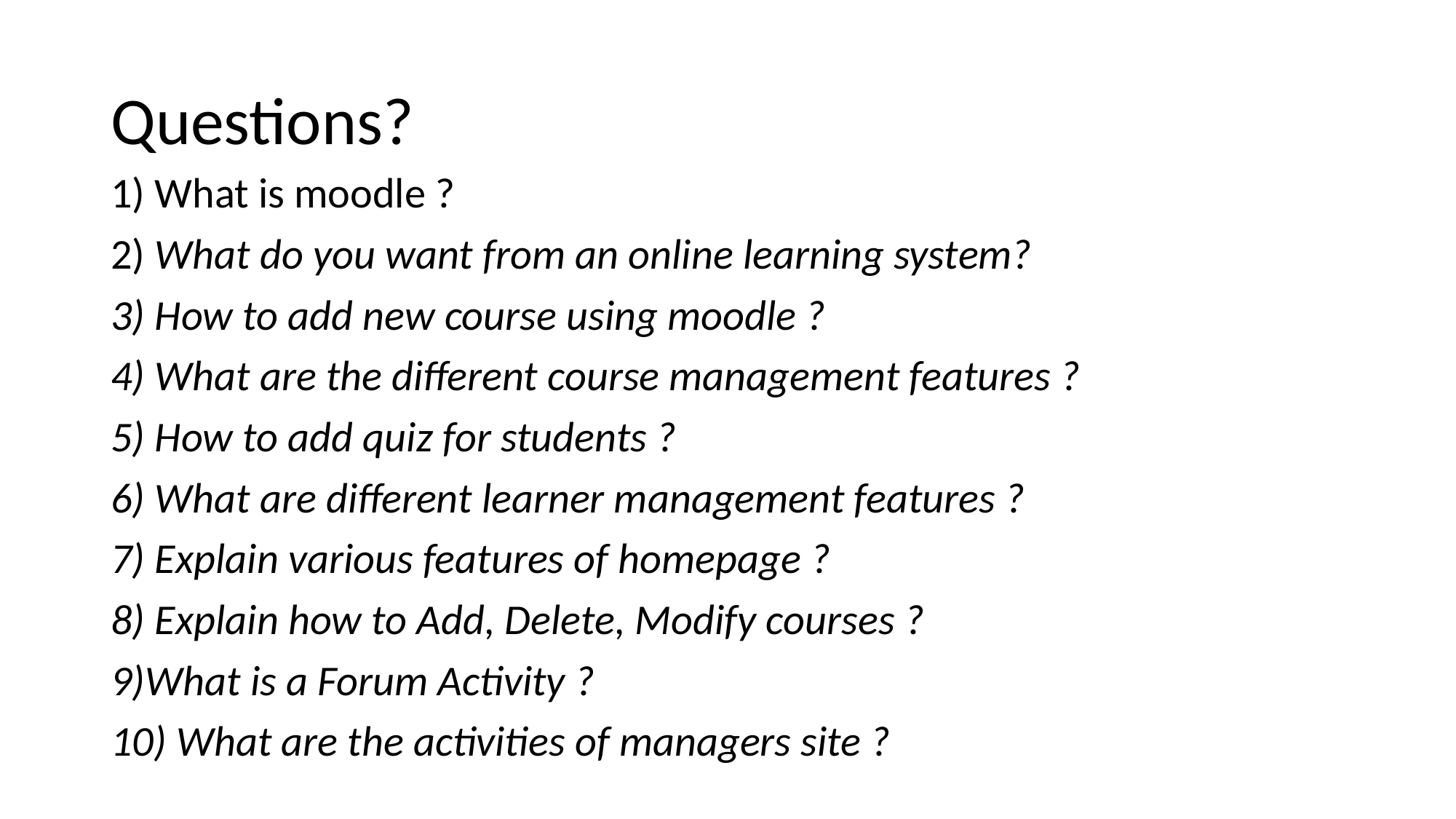

# Questions?
1) What is moodle ?
2) What do you want from an online learning system?
3) How to add new course using moodle ?
4) What are the different course management features ?
5) How to add quiz for students ?
6) What are different learner management features ?
7) Explain various features of homepage ?
8) Explain how to Add, Delete, Modify courses ?
9)What is a Forum Activity ?
10) What are the activities of managers site ?